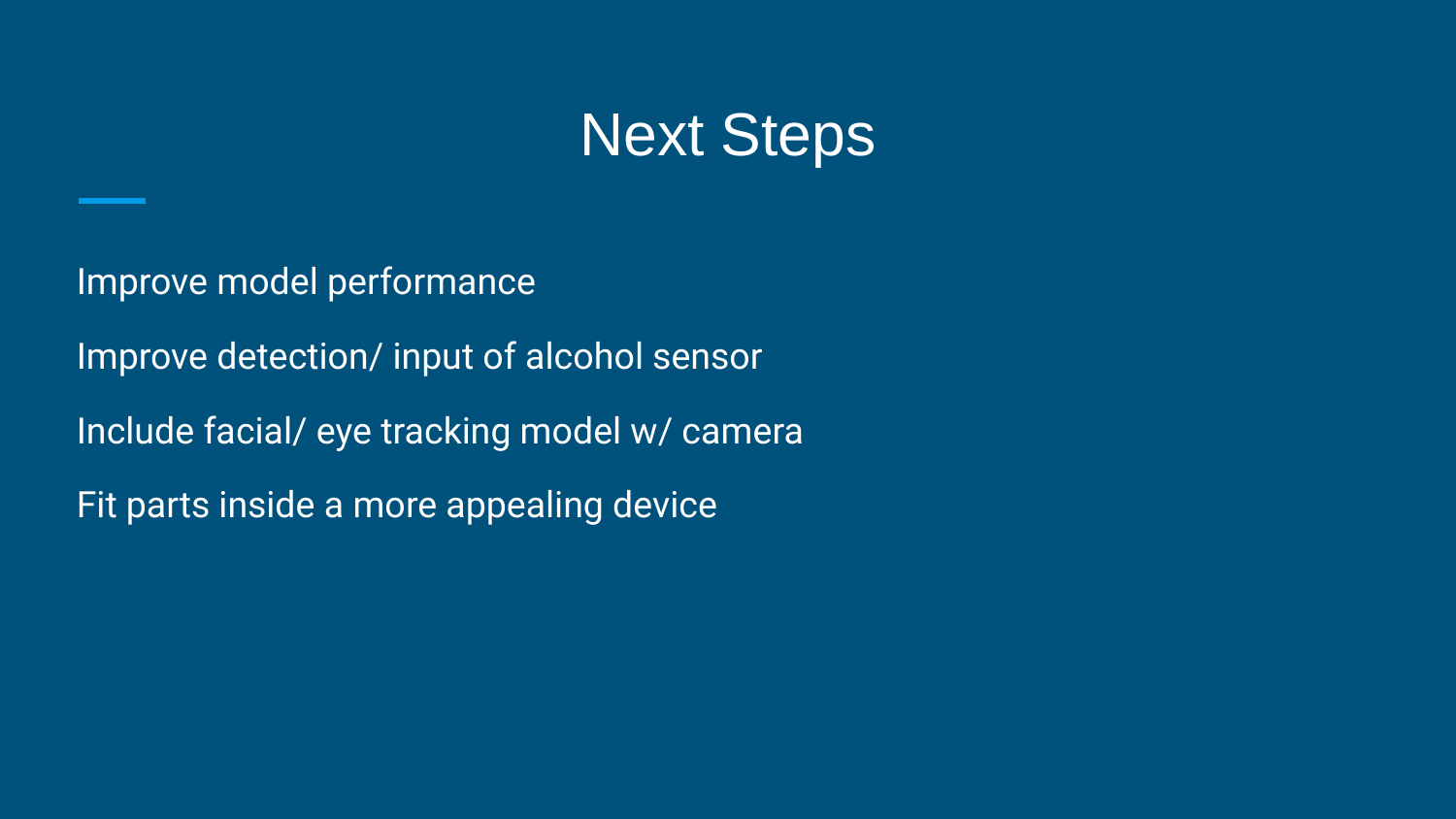

# Next Steps
Improve model performance
Improve detection/ input of alcohol sensor
Include facial/ eye tracking model w/ camera
Fit parts inside a more appealing device